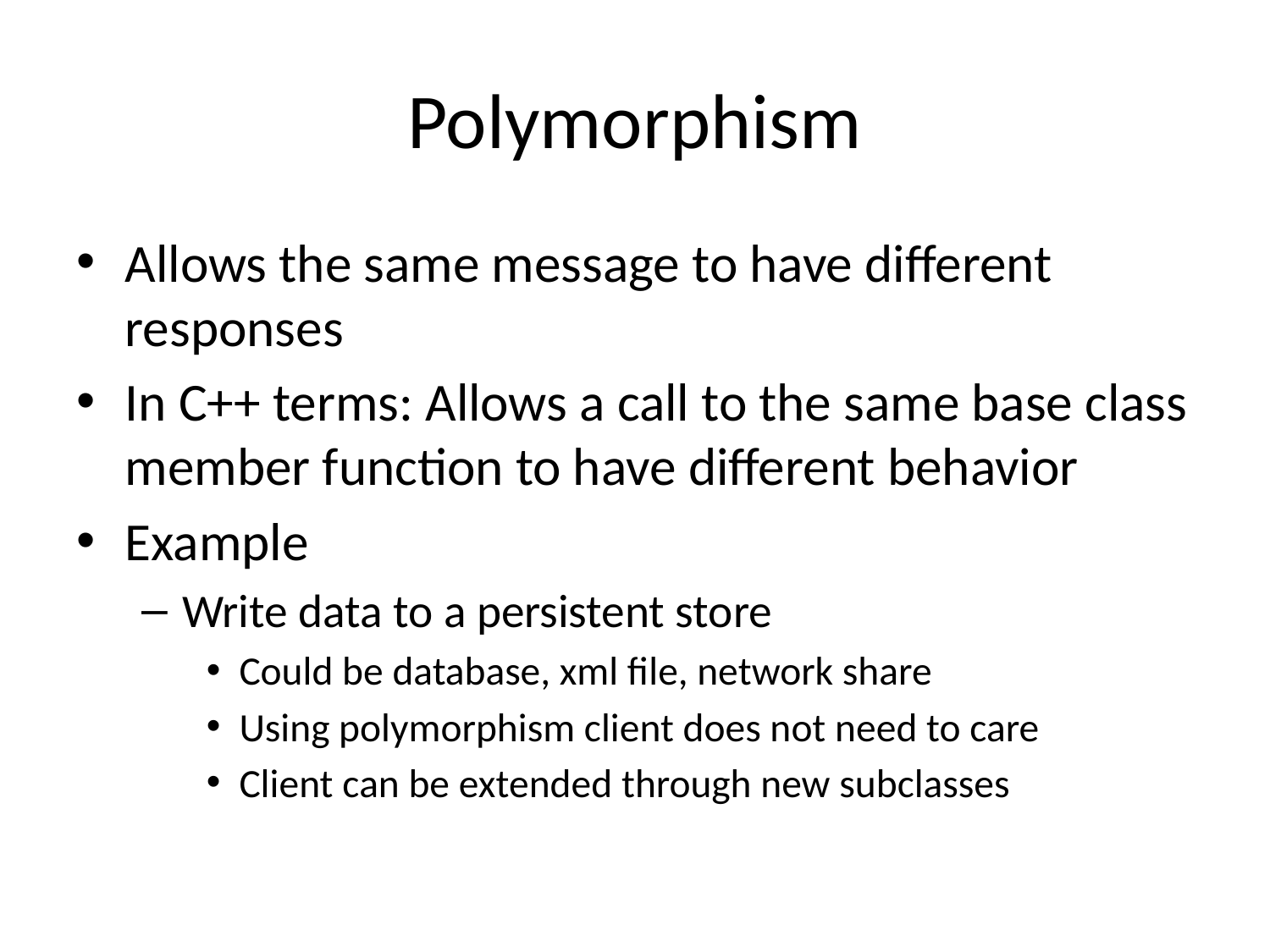

# Polymorphism
Allows the same message to have different responses
In C++ terms: Allows a call to the same base class member function to have different behavior
Example
Write data to a persistent store
Could be database, xml file, network share
Using polymorphism client does not need to care
Client can be extended through new subclasses